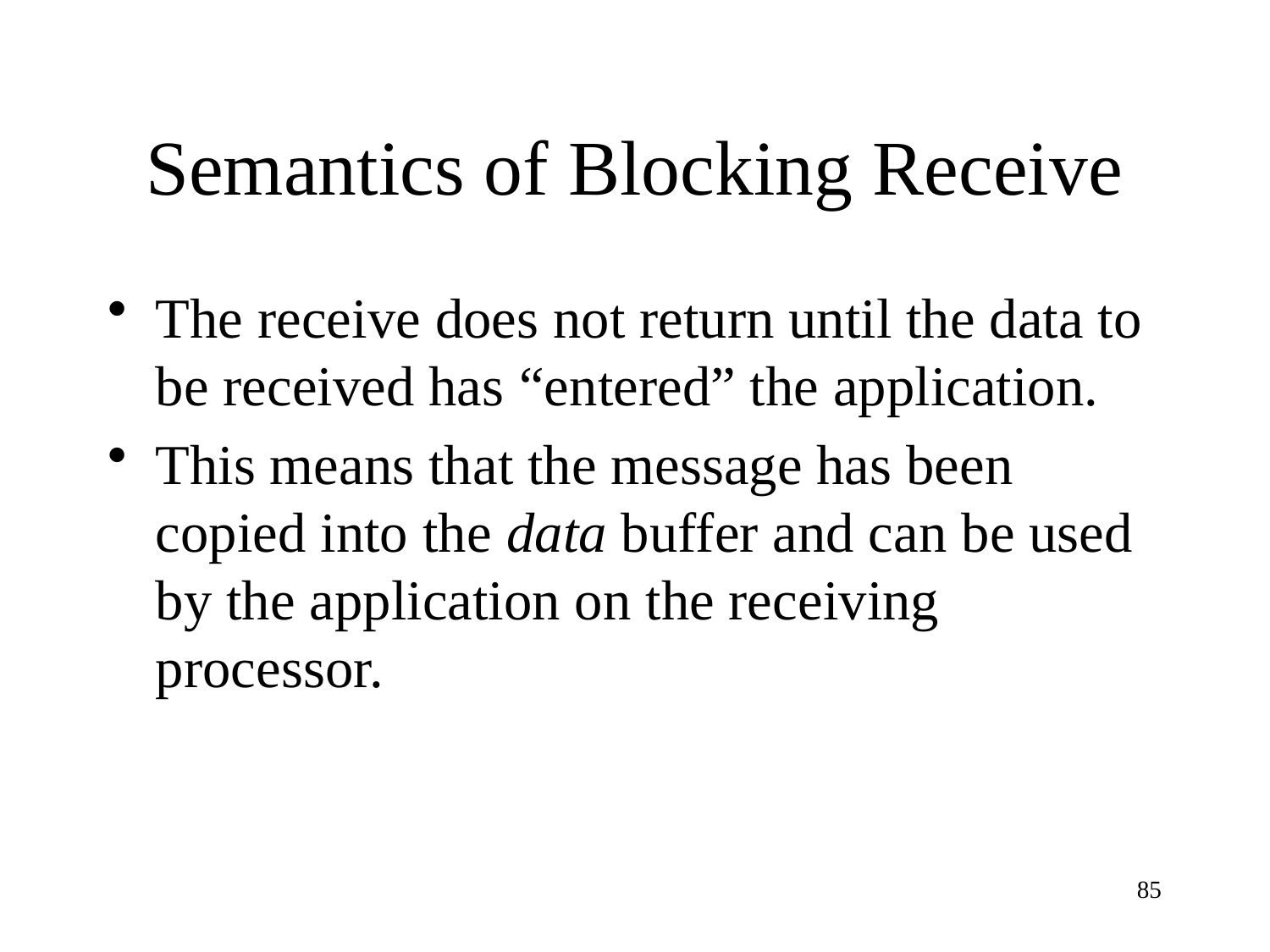

# Semantics of Blocking Receive
The receive does not return until the data to be received has “entered” the application.
This means that the message has been copied into the data buffer and can be used by the application on the receiving processor.
85